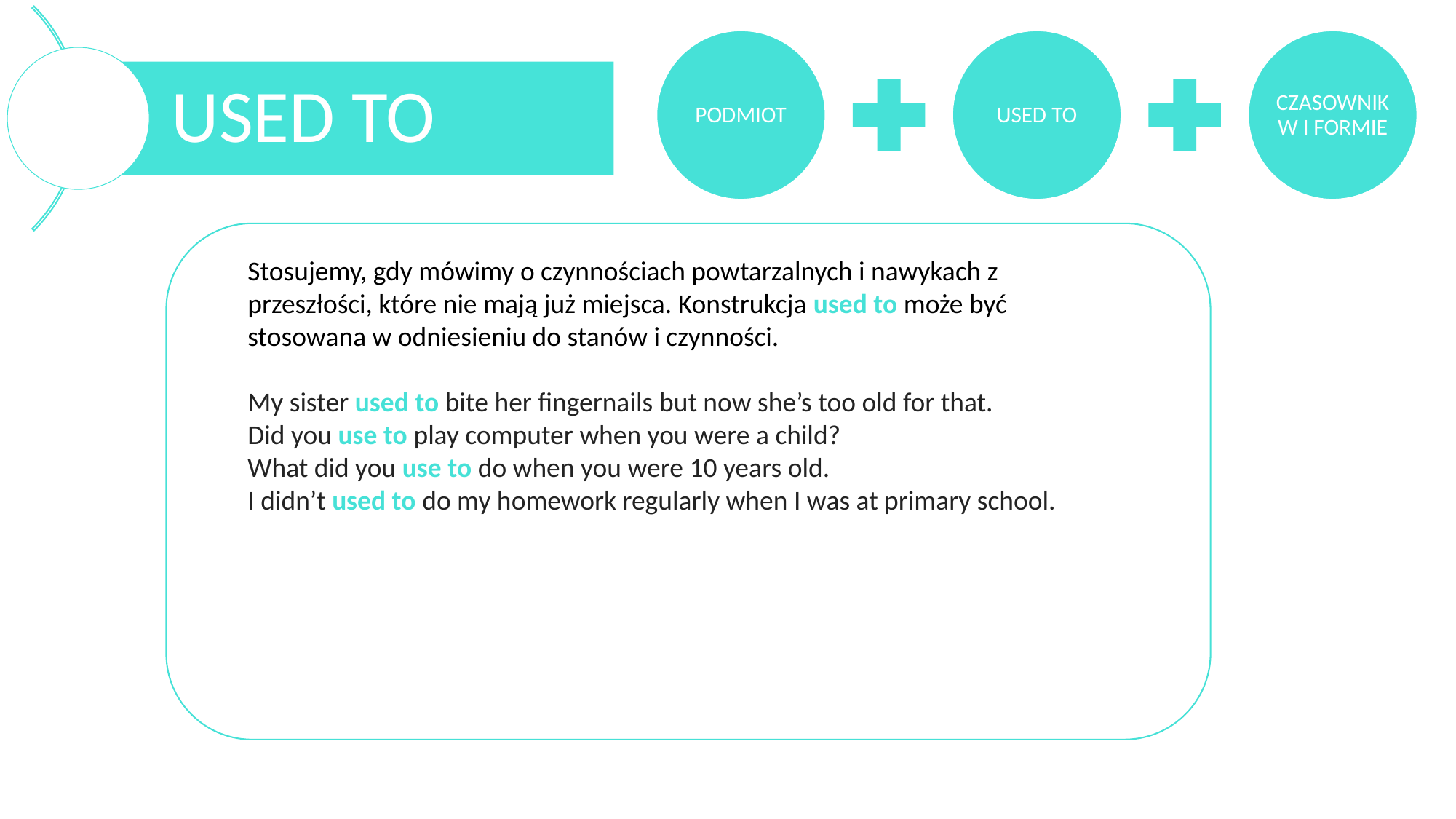

USED TO
PODMIOT

USED TO

CZASOWNIK W I FORMIE

Stosujemy, gdy mówimy o czynnościach powtarzalnych i nawykach z przeszłości, które nie mają już miejsca. Konstrukcja used to może być stosowana w odniesieniu do stanów i czynności.

My sister used to bite her fingernails but now she’s too old for that.
Did you use to play computer when you were a child?
What did you use to do when you were 10 years old.
I didn’t used to do my homework regularly when I was at primary school.